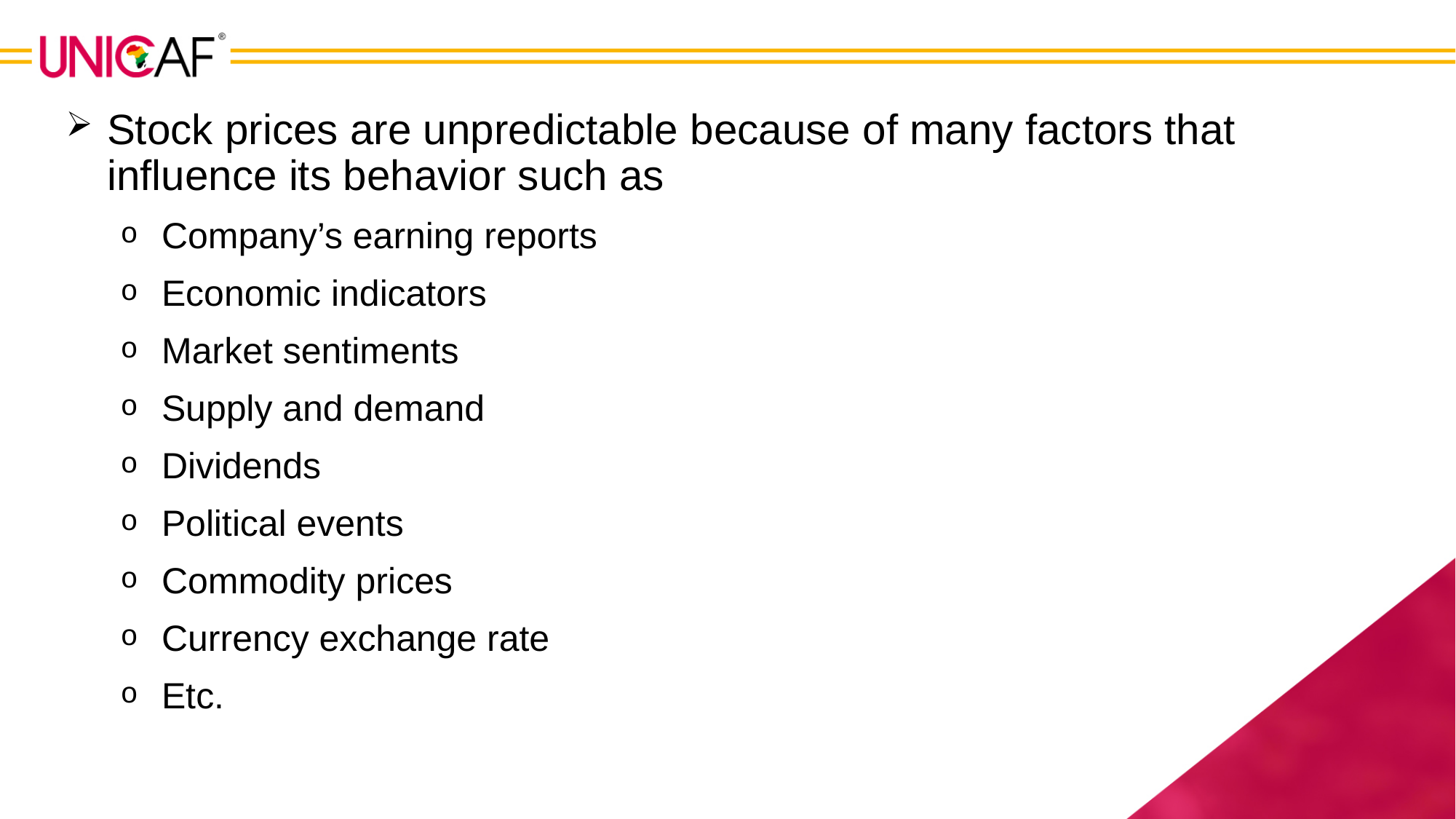

Stock prices are unpredictable because of many factors that influence its behavior such as
Company’s earning reports
Economic indicators
Market sentiments
Supply and demand
Dividends
Political events
Commodity prices
Currency exchange rate
Etc.